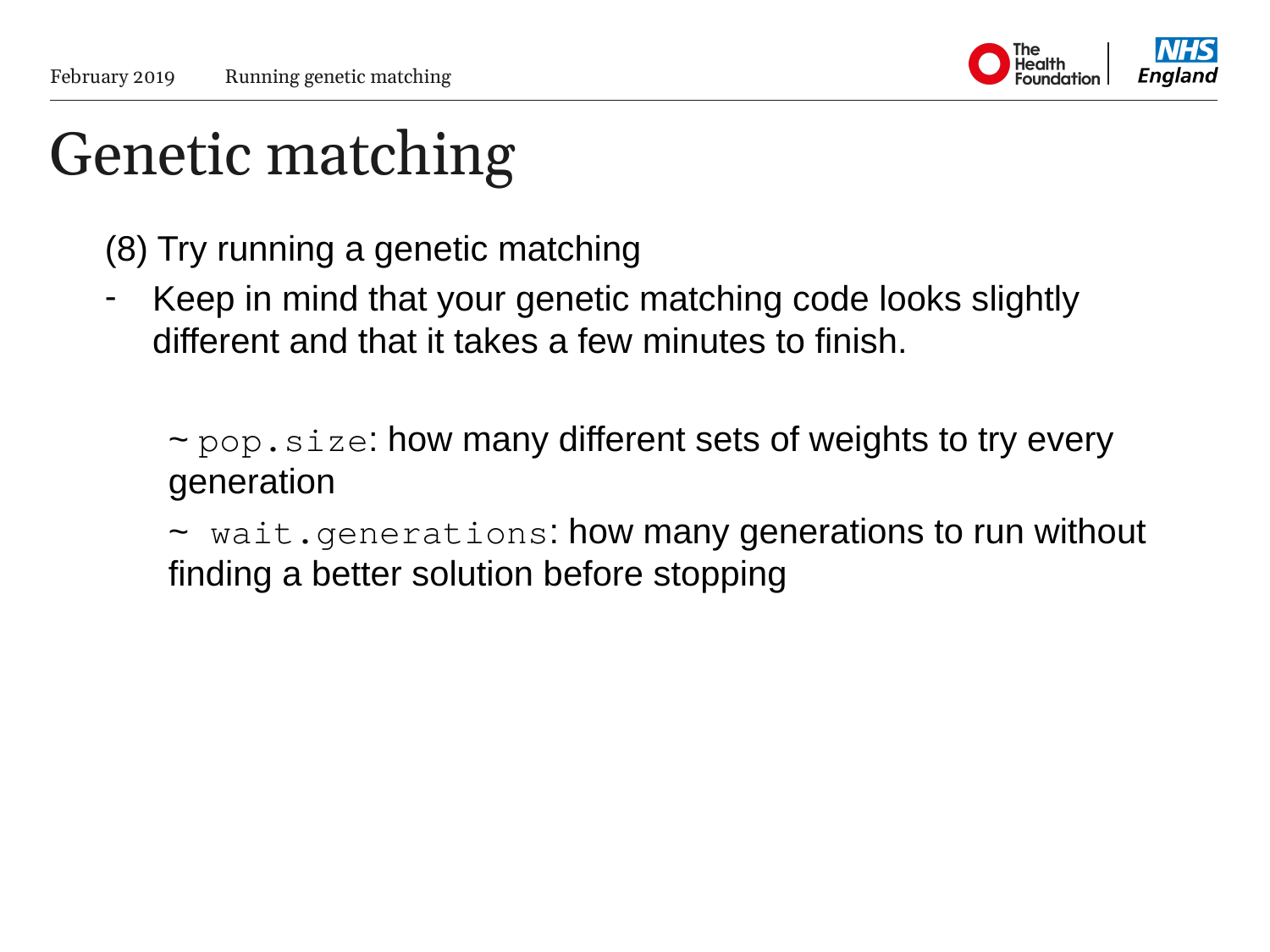

February 2019
Running genetic matching
# Genetic matching
(8) Try running a genetic matching
Keep in mind that your genetic matching code looks slightly different and that it takes a few minutes to finish.

~ pop.size: how many different sets of weights to try every generation
~ wait.generations: how many generations to run without finding a better solution before stopping